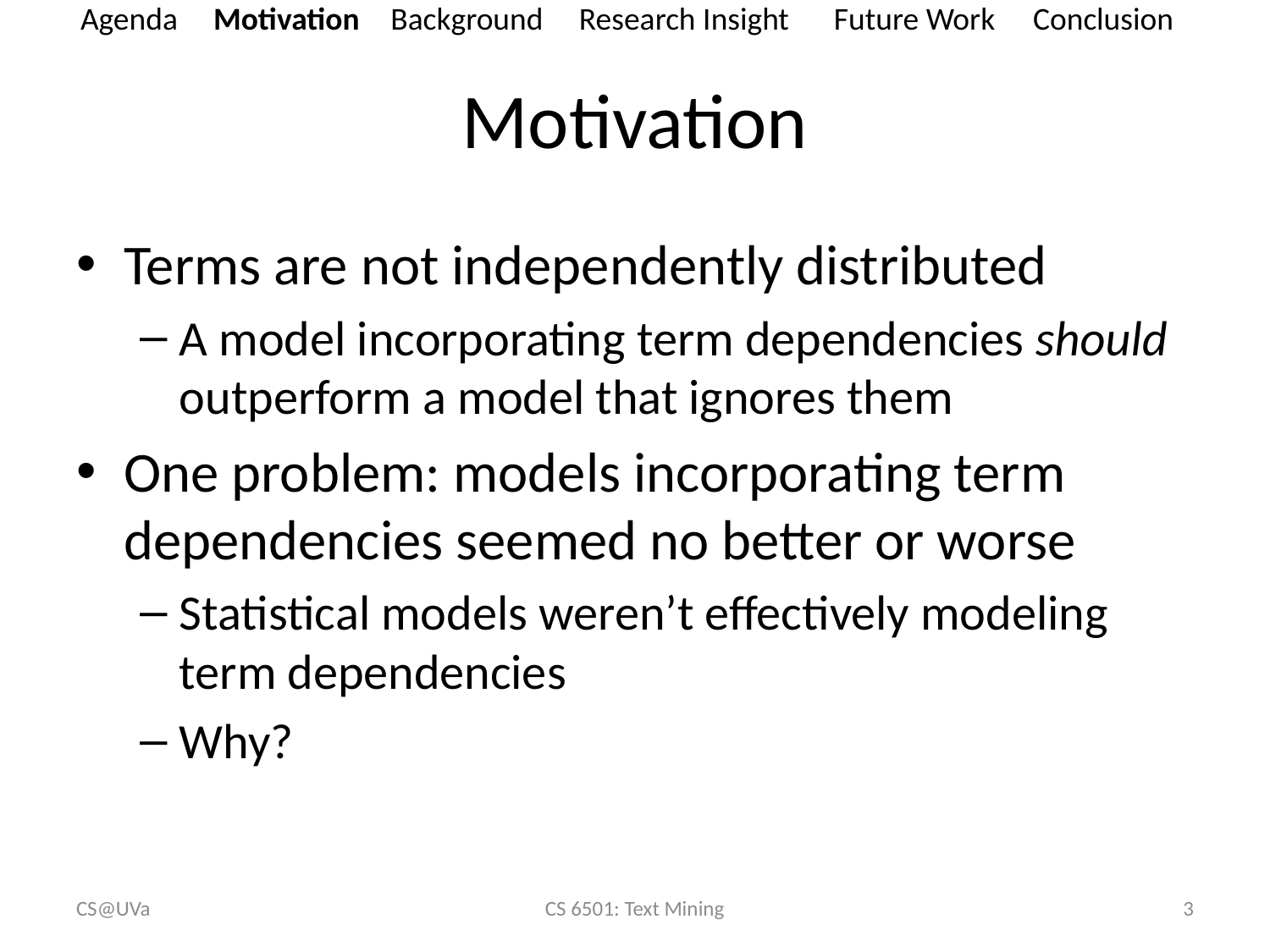

| Agenda | Motivation | Background | Research Insight | Future Work | Conclusion |
| --- | --- | --- | --- | --- | --- |
# Motivation
Terms are not independently distributed
A model incorporating term dependencies should outperform a model that ignores them
One problem: models incorporating term dependencies seemed no better or worse
Statistical models weren’t effectively modeling term dependencies
Why?

CS@UVa
CS 6501: Text Mining
3